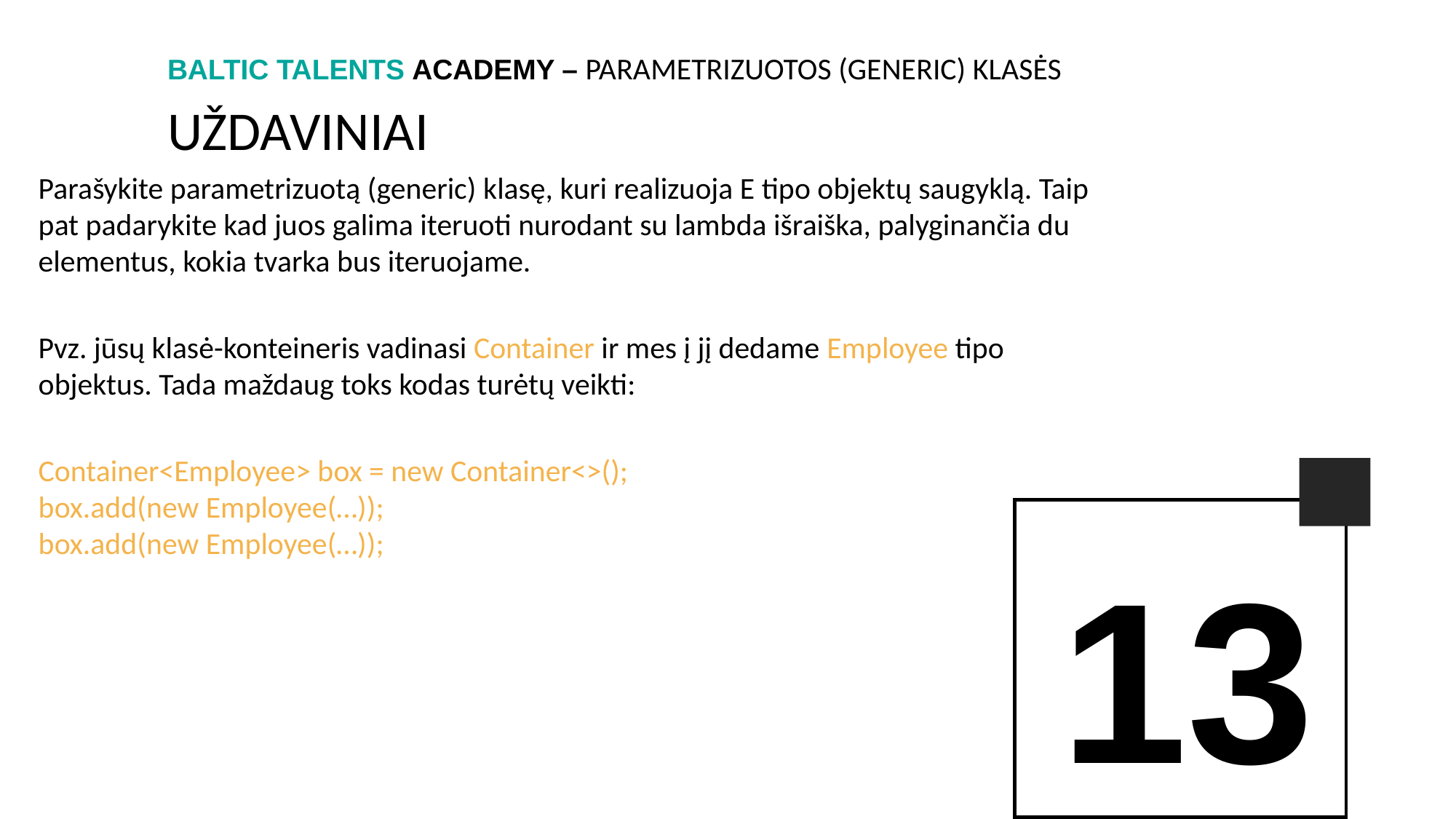

BALTIc TALENTs AcADEMy – Parametrizuotos (generic) klasės
Uždaviniai
Parašykite parametrizuotą (generic) klasę, kuri realizuoja E tipo objektų saugyklą. Taip pat padarykite kad juos galima iteruoti nurodant su lambda išraiška, palyginančia du elementus, kokia tvarka bus iteruojame.
Pvz. jūsų klasė-konteineris vadinasi Container ir mes į jį dedame Employee tipo objektus. Tada maždaug toks kodas turėtų veikti:
Container<Employee> box = new Container<>();
box.add(new Employee(…));
box.add(new Employee(…));

13